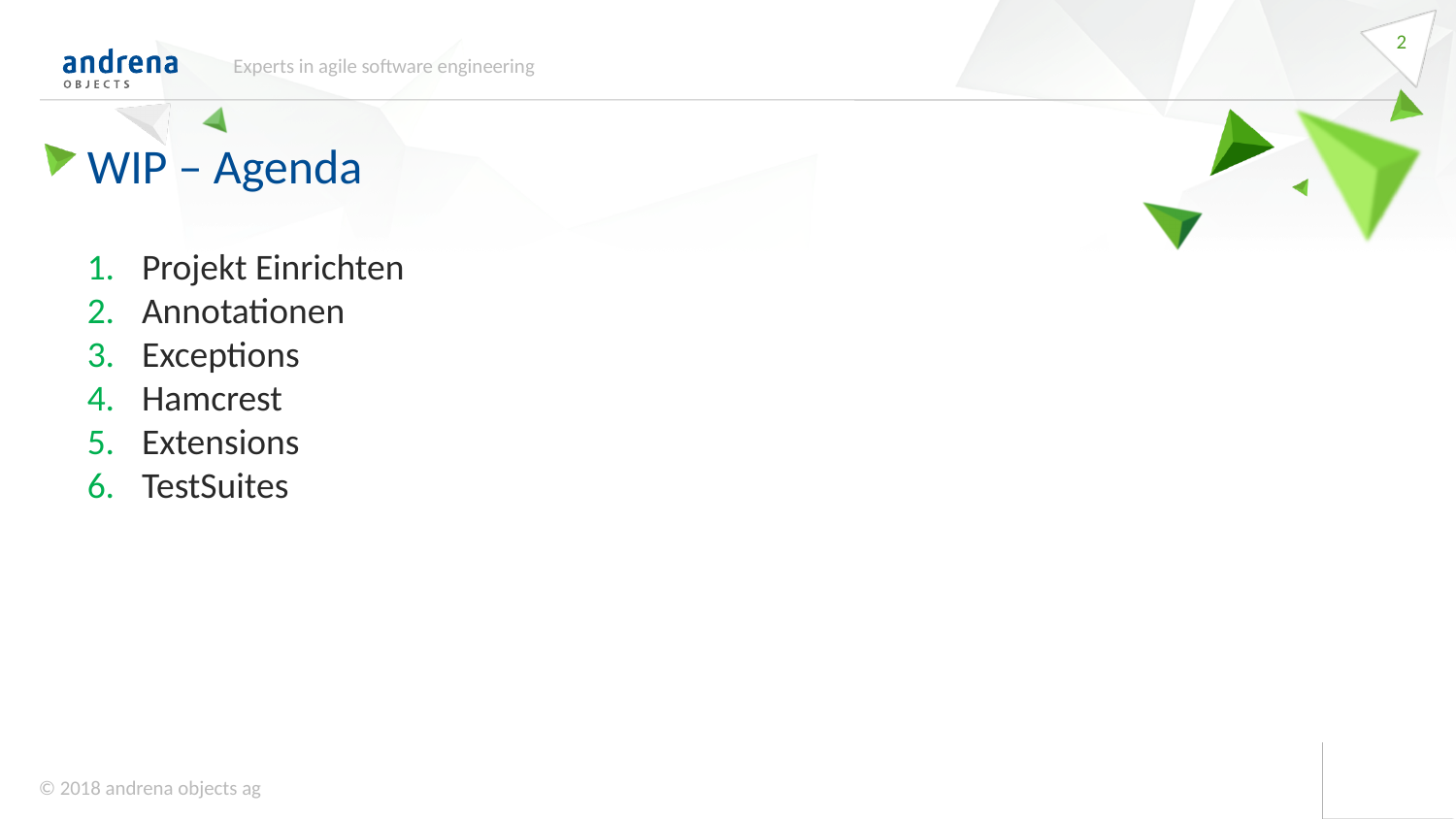

2
Experts in agile software engineering
WIP – Agenda
Projekt Einrichten
Annotationen
Exceptions
Hamcrest
Extensions
TestSuites